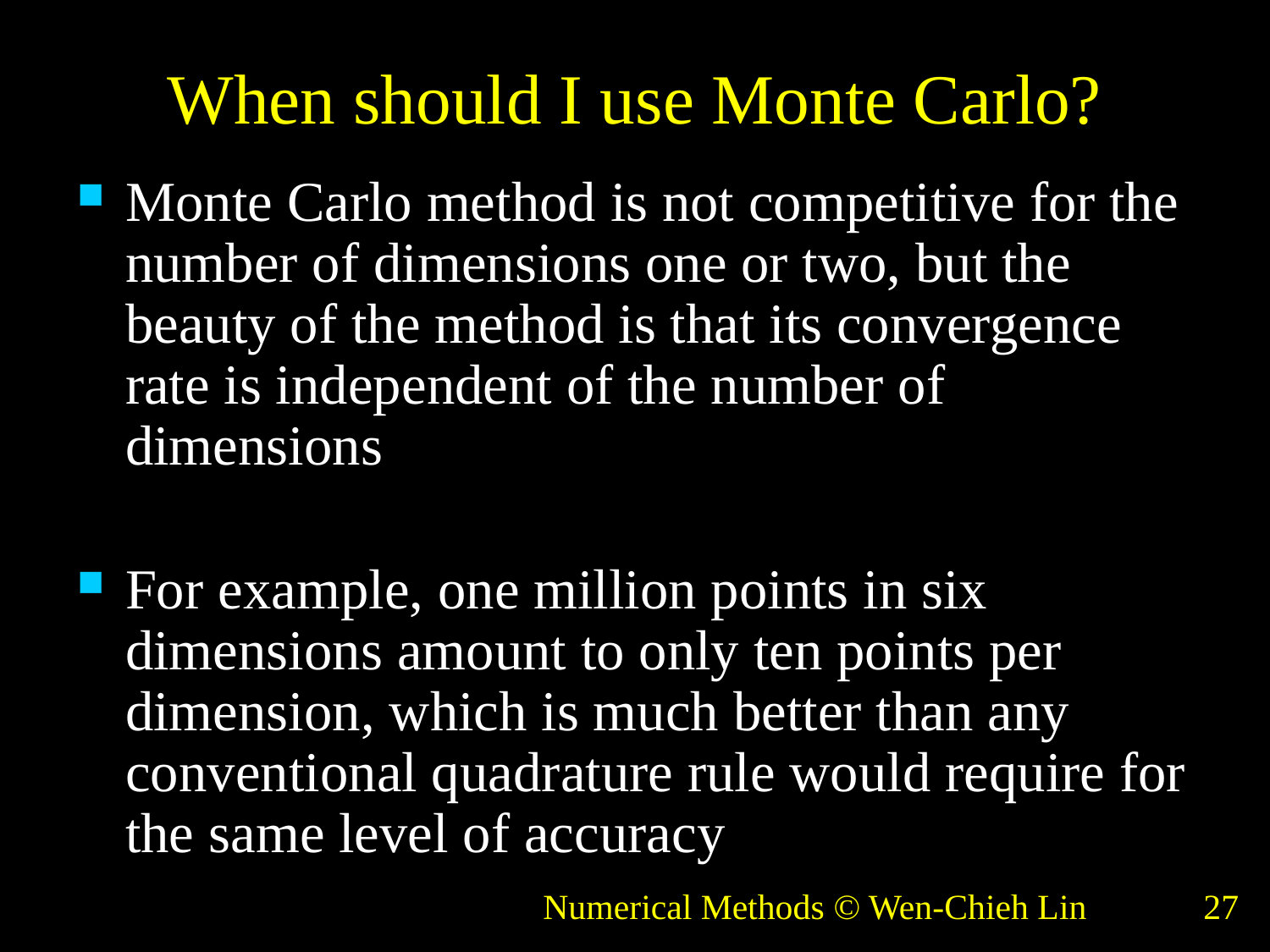

# When should I use Monte Carlo?
Monte Carlo method is not competitive for the number of dimensions one or two, but the beauty of the method is that its convergence rate is independent of the number of dimensions

For example, one million points in six dimensions amount to only ten points per dimension, which is much better than any conventional quadrature rule would require for the same level of accuracy
Numerical Methods © Wen-Chieh Lin
27